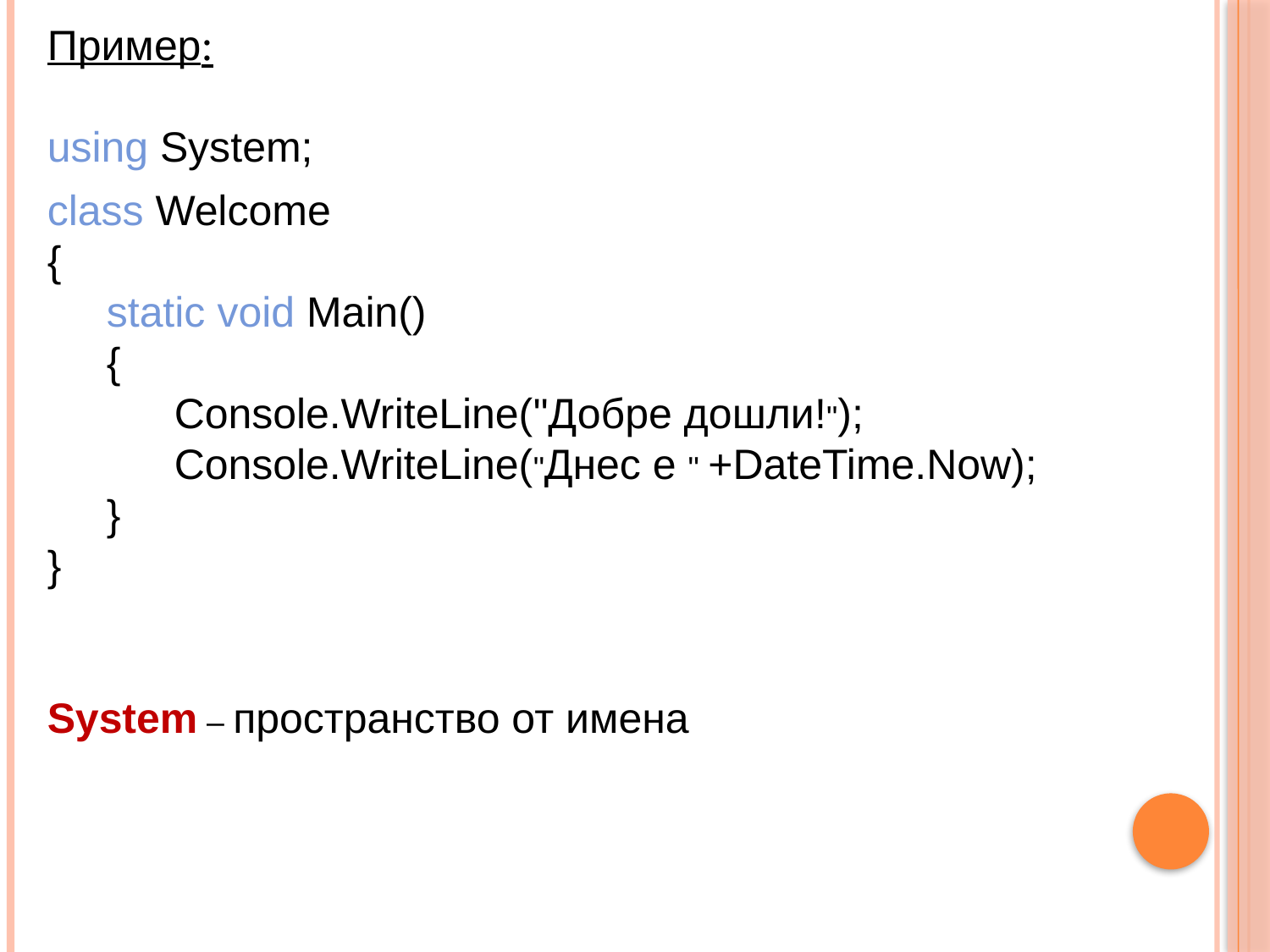

Пример:

using System;
class Welcome
{
     static void Main()
     {
	Console.WriteLine("Добре дошли!");
	Console.WriteLine("Днес е " +DateTime.Now);
     }
}

System – пространство от имена